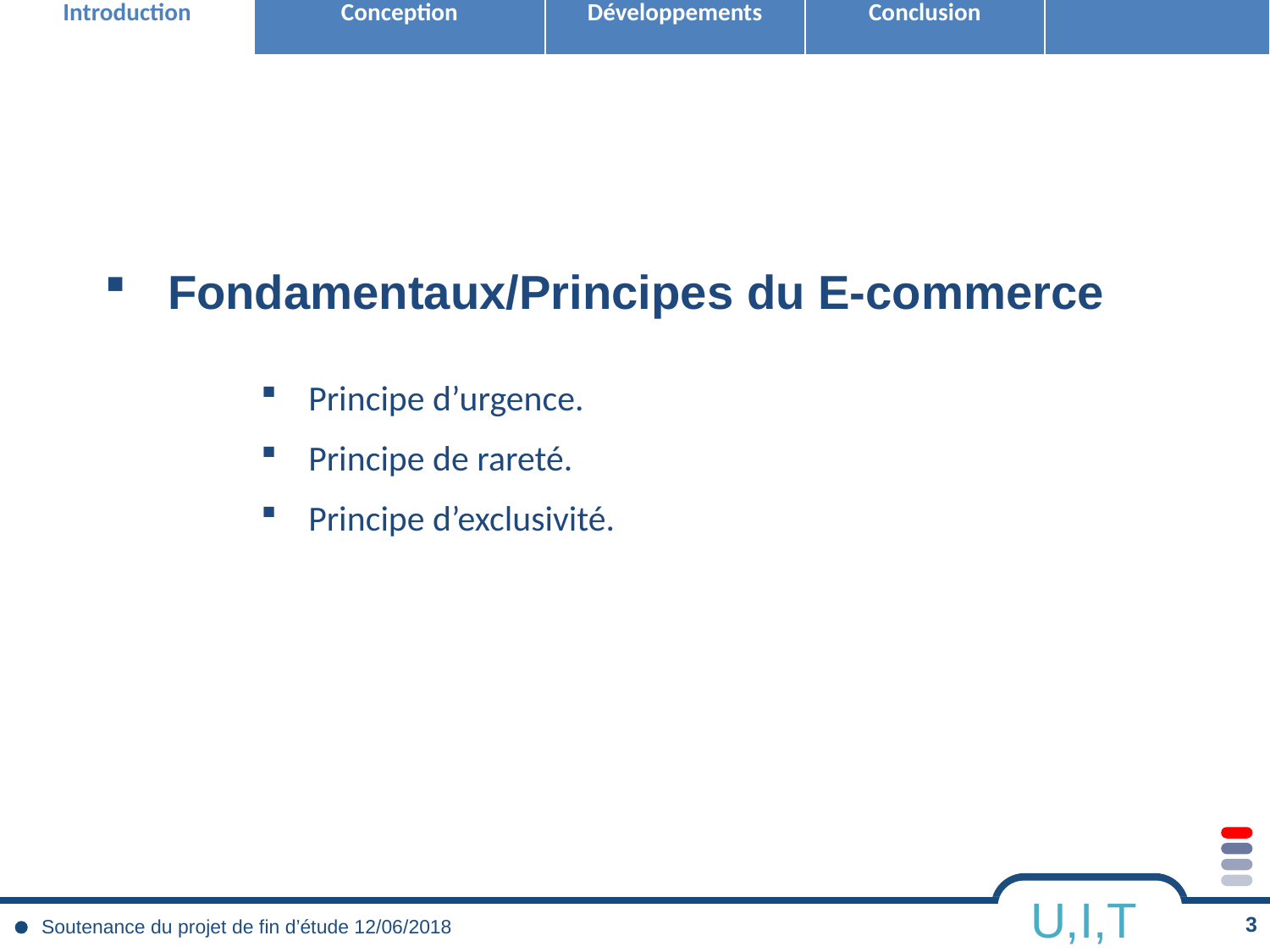

| Introduction | Conception | Développements | Conclusion |  |
| --- | --- | --- | --- | --- |

# Fondamentaux/Principes du E-commerce
Principe d’urgence.
Principe de rareté.
Principe d’exclusivité.

U,I,T

Soutenance du projet de fin d’étude 12/06/2018

3
3